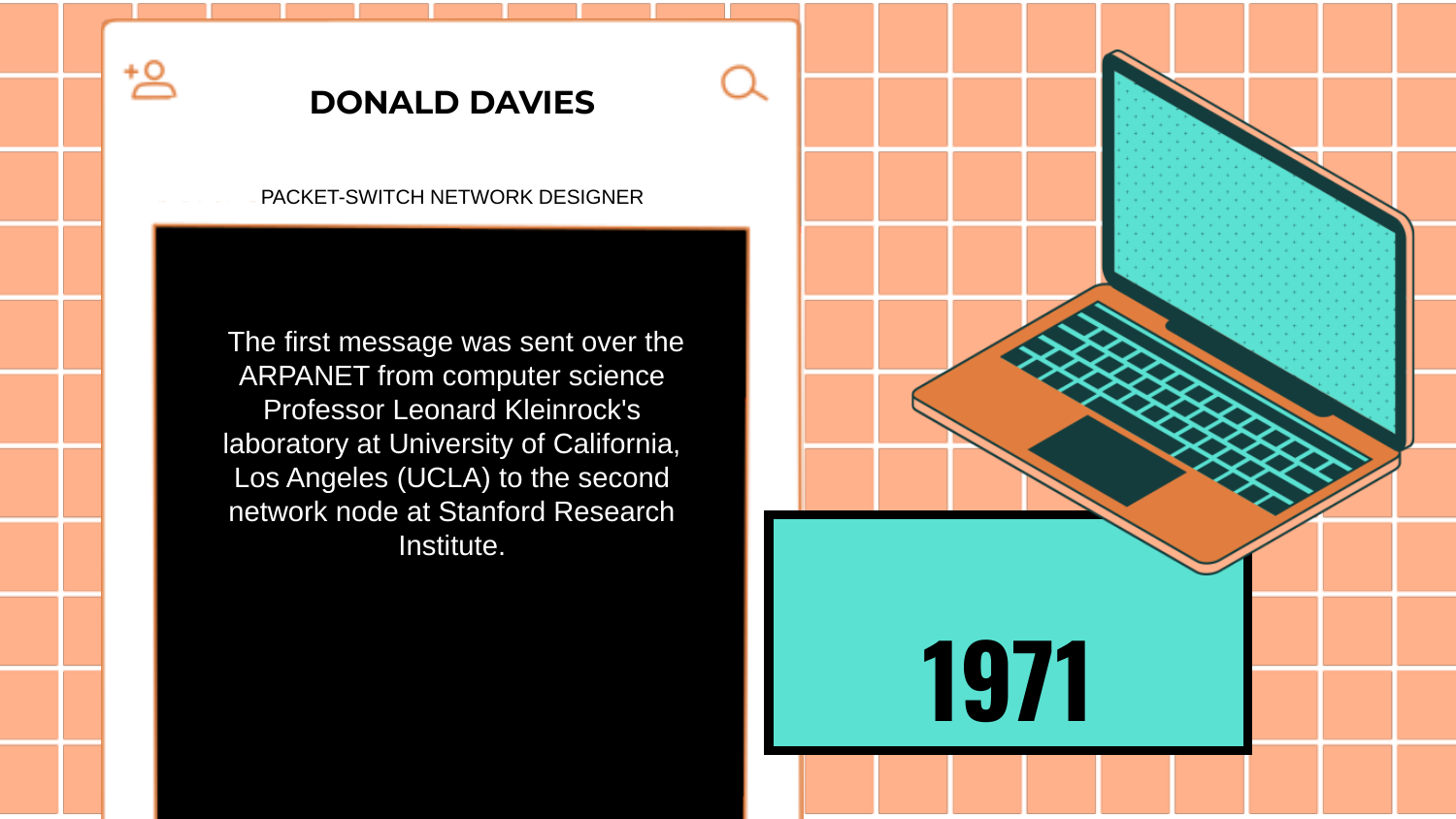

DONALD DAVIES

PACKET-SWITCH NETWORK DESIGNER

 The first message was sent over the ARPANET from computer science
Professor Leonard Kleinrock's laboratory at University of California, Los Angeles (UCLA) to the second network node at Stanford Research Institute.

1971